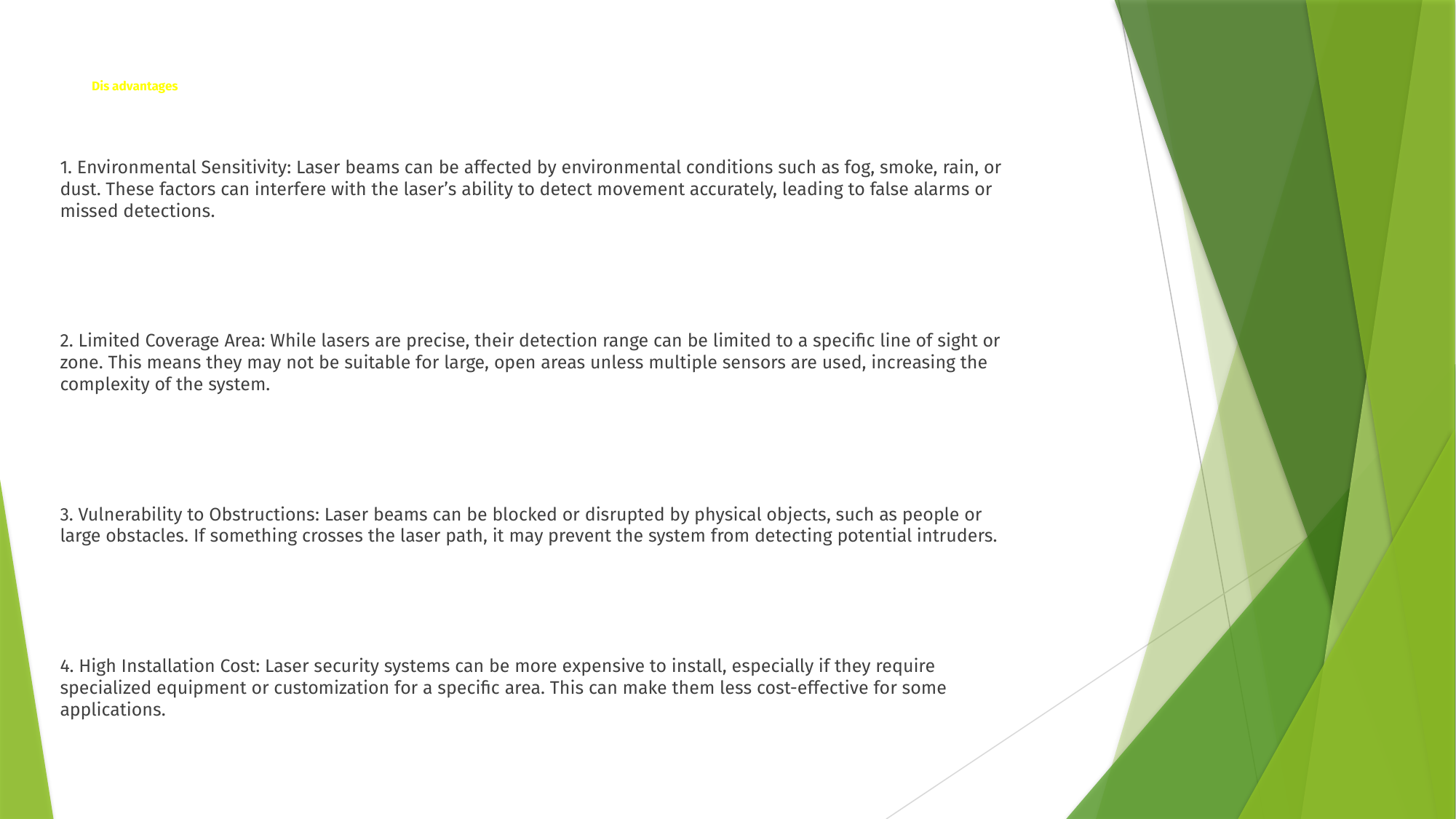

# Dis advantages
1. Environmental Sensitivity: Laser beams can be affected by environmental conditions such as fog, smoke, rain, or dust. These factors can interfere with the laser’s ability to detect movement accurately, leading to false alarms or missed detections.

2. Limited Coverage Area: While lasers are precise, their detection range can be limited to a specific line of sight or zone. This means they may not be suitable for large, open areas unless multiple sensors are used, increasing the complexity of the system.

3. Vulnerability to Obstructions: Laser beams can be blocked or disrupted by physical objects, such as people or large obstacles. If something crosses the laser path, it may prevent the system from detecting potential intruders.

4. High Installation Cost: Laser security systems can be more expensive to install, especially if they require specialized equipment or customization for a specific area. This can make them less cost-effective for some applications.

5. Technical Expertise: Setting up and maintaining a laser security system often requires specialized knowledge. Improper installation or configuration can reduce the system’s effectiveness or cause it to malfunction